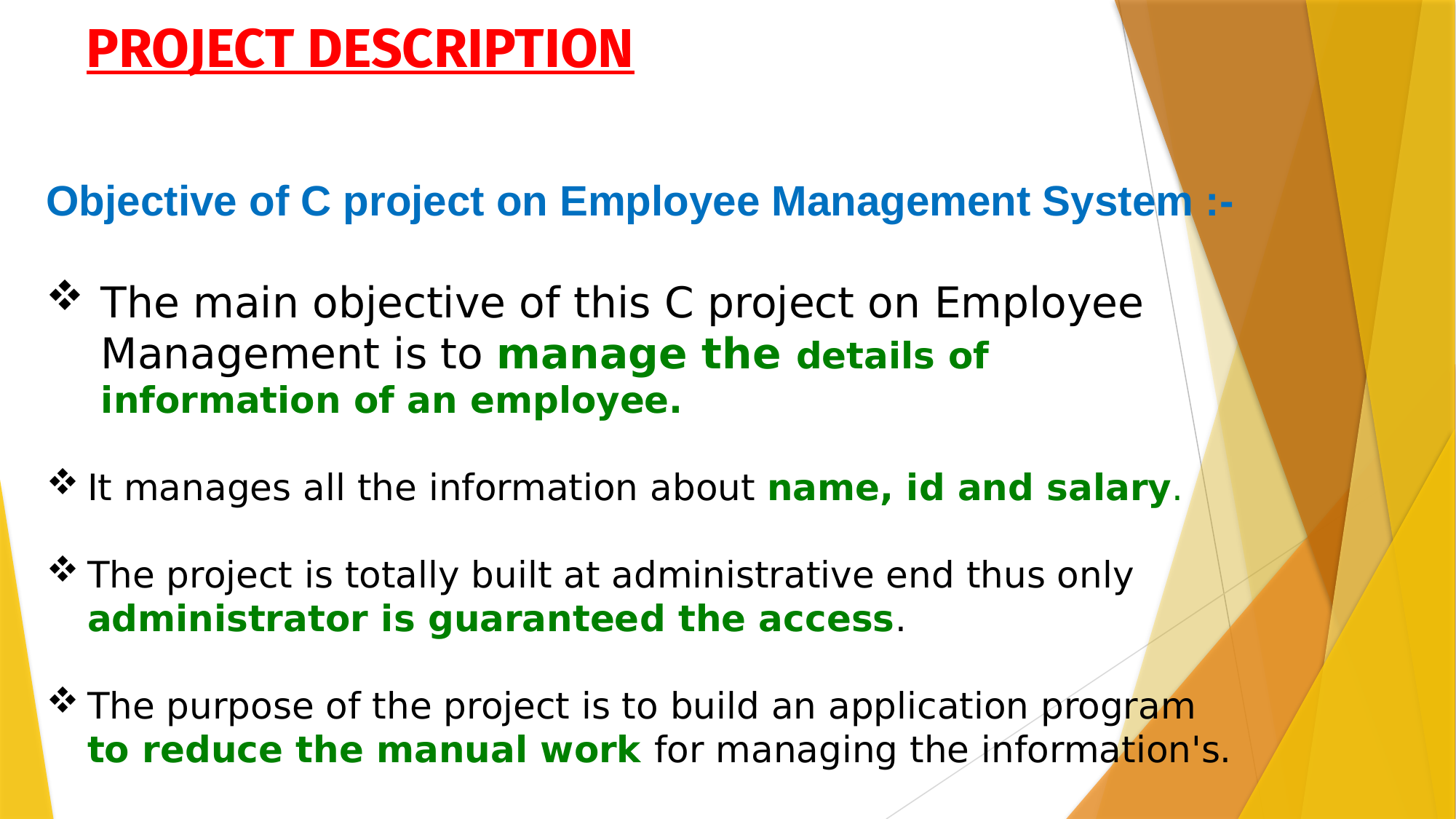

# PROJECT DESCRIPTION
Objective of C project on Employee Management System :-

The main objective of this C project on Employee Management is to manage the details of information of an employee.

It manages all the information about name, id and salary.

The project is totally built at administrative end thus only administrator is guaranteed the access.

The purpose of the project is to build an application program to reduce the manual work for managing the information's.